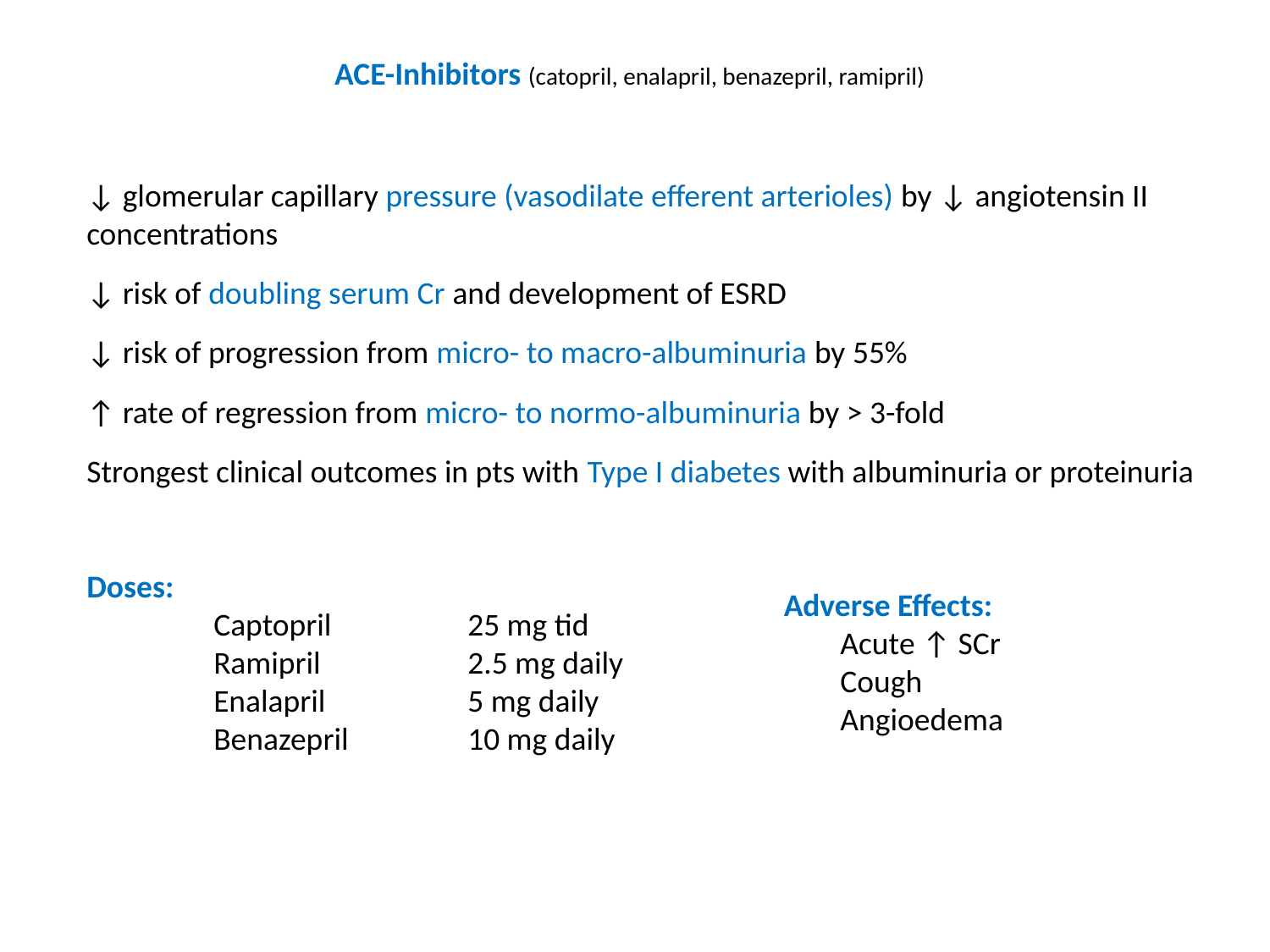

ACE-Inhibitors (catopril, enalapril, benazepril, ramipril)
↓ glomerular capillary pressure (vasodilate efferent arterioles) by ↓ angiotensin II concentrations
↓ risk of doubling serum Cr and development of ESRD
↓ risk of progression from micro- to macro-albuminuria by 55%
↑ rate of regression from micro- to normo-albuminuria by > 3-fold
Strongest clinical outcomes in pts with Type I diabetes with albuminuria or proteinuria
Doses:
	Captopril		25 mg tid
	Ramipril		2.5 mg daily
	Enalapril		5 mg daily
	Benazepril	10 mg daily
Adverse Effects:
	Acute ↑ SCr
	Cough
	Angioedema